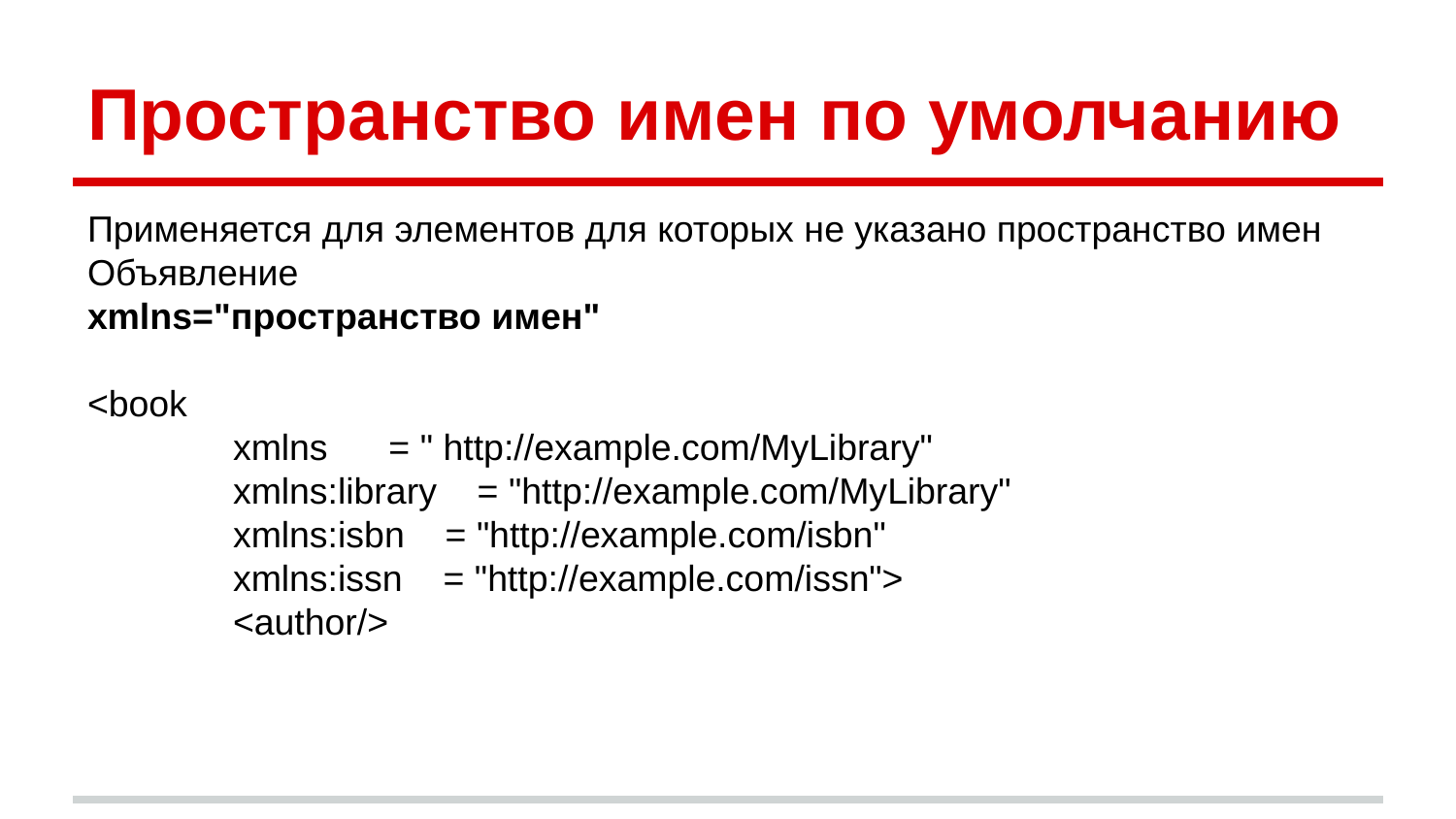

# Пространство имен по умолчанию
Применяется для элементов для которых не указано пространство имен
Объявление
xmlns="пространство имен"

<book
	xmlns   	 = " http://example.com/MyLibrary"
	xmlns:library    = "http://example.com/MyLibrary"
	xmlns:isbn    = "http://example.com/isbn"
	xmlns:issn    = "http://example.com/issn">
 	<author/>